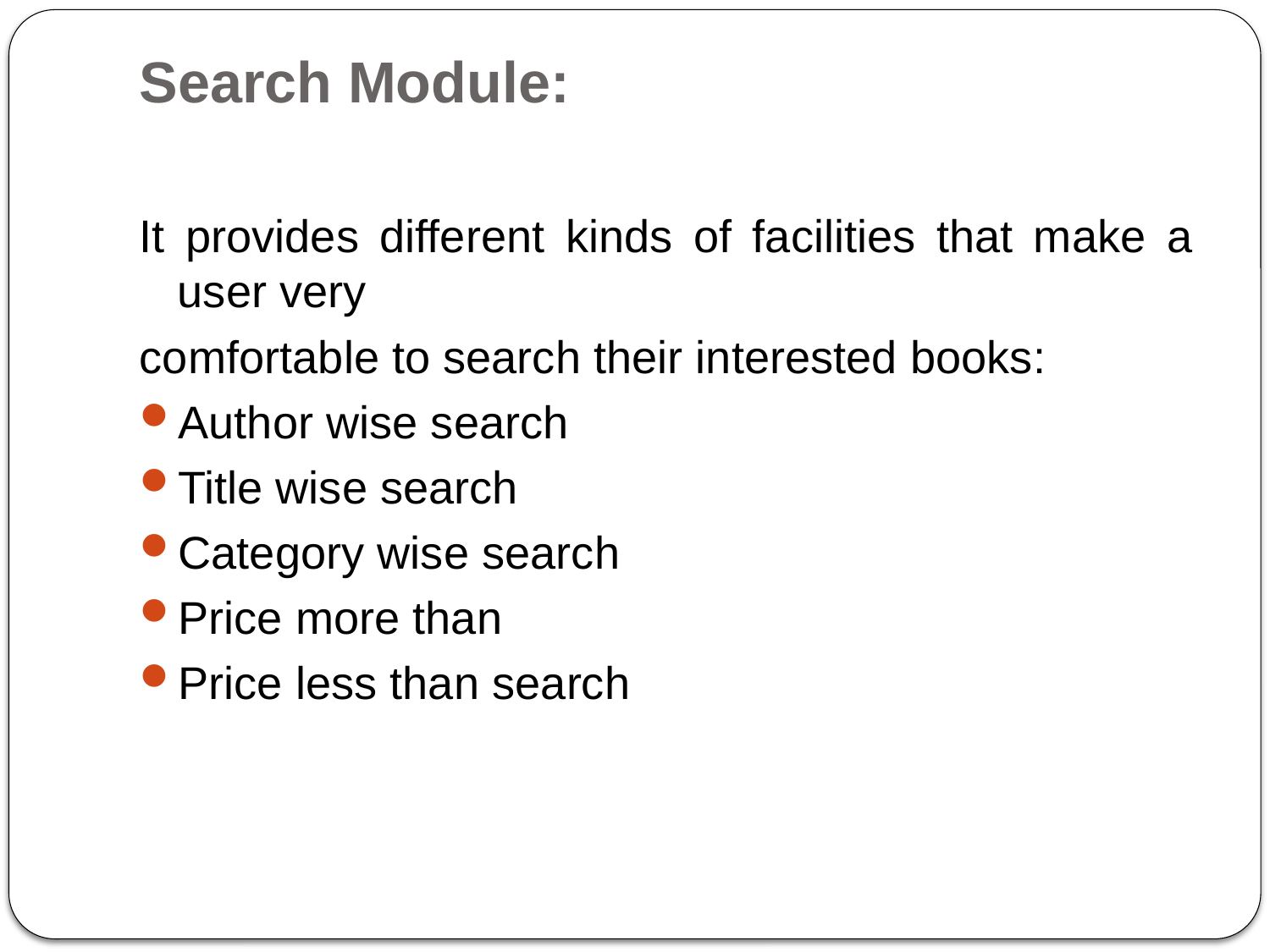

# Search Module:
It provides different kinds of facilities that make a user very
comfortable to search their interested books:
Author wise search
Title wise search
Category wise search
Price more than
Price less than search